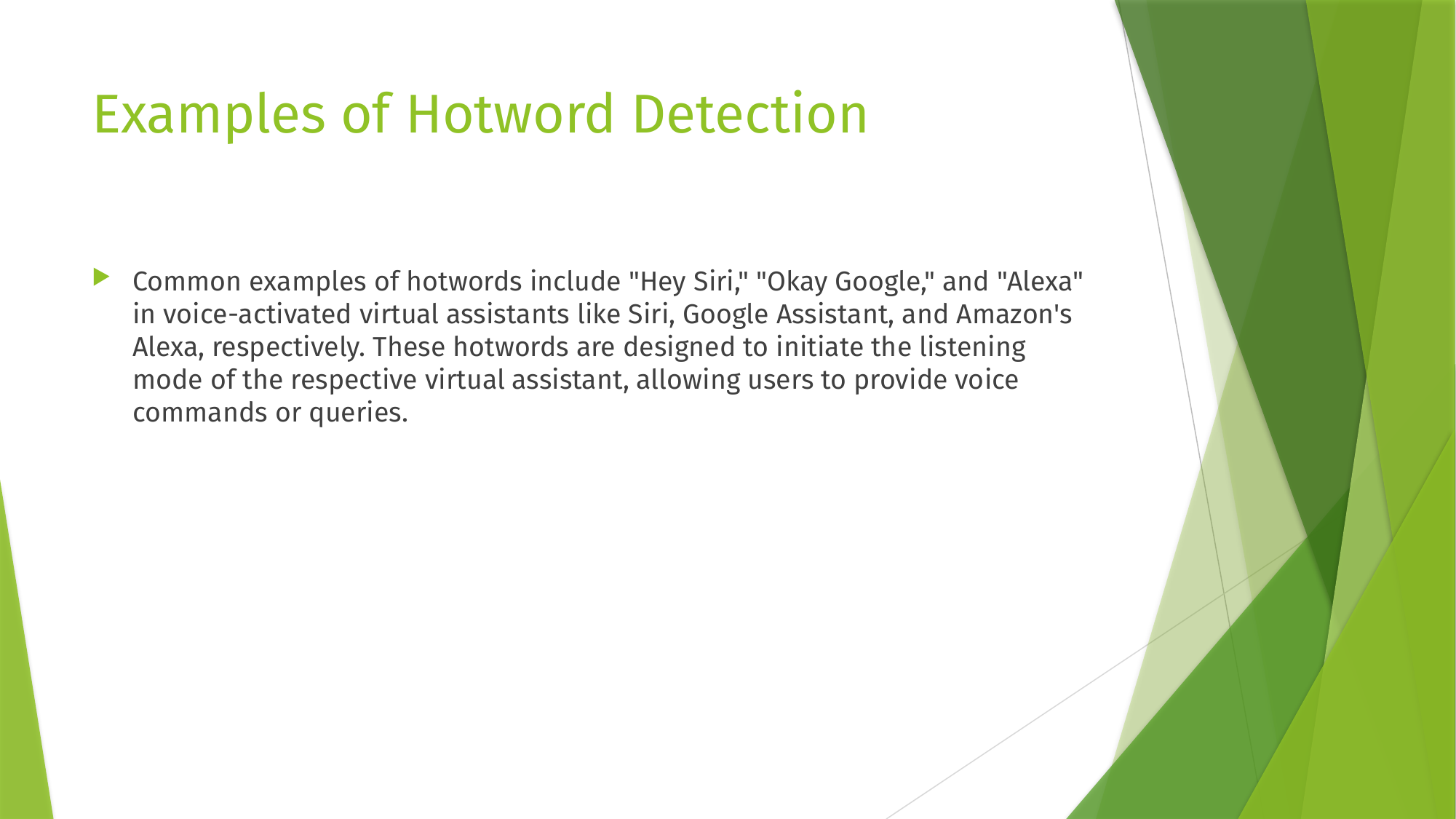

# Examples of Hotword Detection
Common examples of hotwords include "Hey Siri," "Okay Google," and "Alexa" in voice-activated virtual assistants like Siri, Google Assistant, and Amazon's Alexa, respectively. These hotwords are designed to initiate the listening mode of the respective virtual assistant, allowing users to provide voice commands or queries.